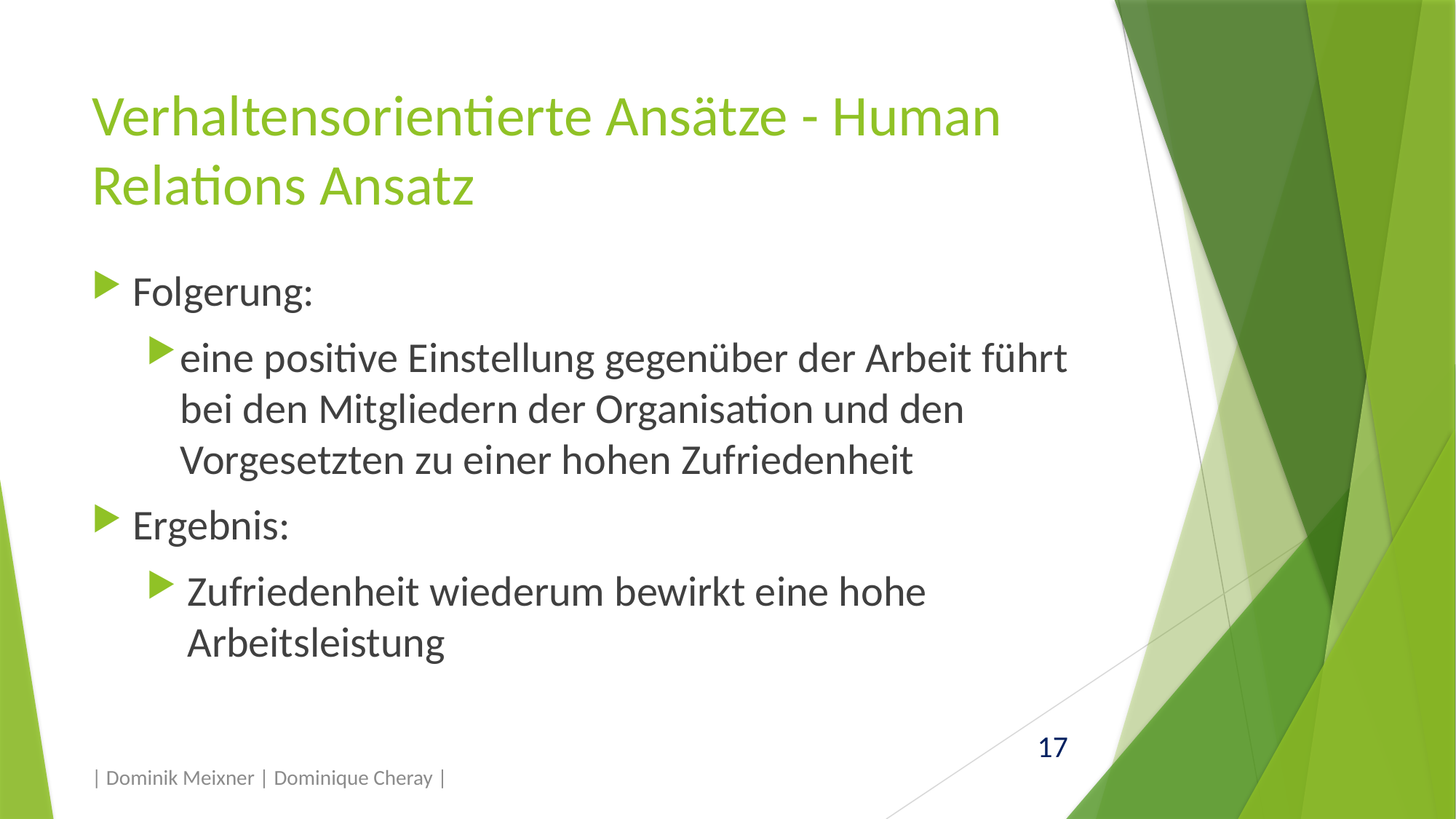

# Verhaltensorientierte Ansätze - Human Relations Ansatz
Folgerung:
eine positive Einstellung gegenüber der Arbeit führt bei den Mitgliedern der Organisation und den Vorgesetzten zu einer hohen Zufriedenheit
Ergebnis:
Zufriedenheit wiederum bewirkt eine hohe Arbeitsleistung

| Dominik Meixner | Dominique Cheray |